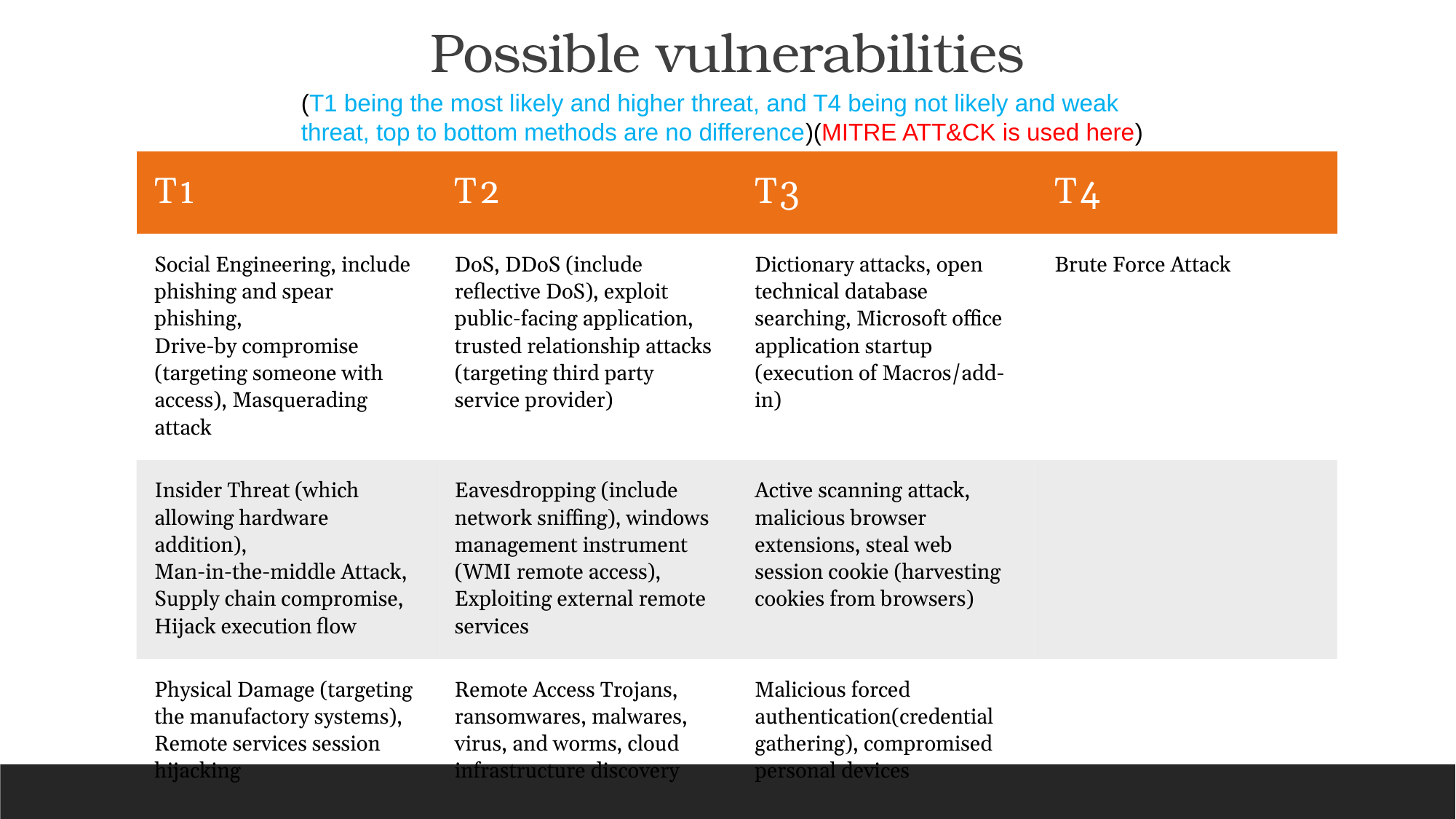

# Possible vulnerabilities
(T1 being the most likely and higher threat, and T4 being not likely and weak threat, top to bottom methods are no difference)(MITRE ATT&CK is used here)
| T1 | T2 | T3 | T4 |
| --- | --- | --- | --- |
| Social Engineering, include phishing and spear phishing, Drive-by compromise (targeting someone with access), Masquerading attack | DoS, DDoS (include reflective DoS), exploit public-facing application, trusted relationship attacks (targeting third party service provider) | Dictionary attacks, open technical database searching, Microsoft office application startup (execution of Macros/add-in) | Brute Force Attack |
| Insider Threat (which allowing hardware addition), Man-in-the-middle Attack, Supply chain compromise, Hijack execution flow | Eavesdropping (include network sniffing), windows management instrument (WMI remote access), Exploiting external remote services | Active scanning attack, malicious browser extensions, steal web session cookie (harvesting cookies from browsers) |  |
| Physical Damage (targeting the manufactory systems), Remote services session hijacking | Remote Access Trojans, ransomwares, malwares, virus, and worms, cloud infrastructure discovery | Malicious forced authentication(credential gathering), compromised personal devices |  |